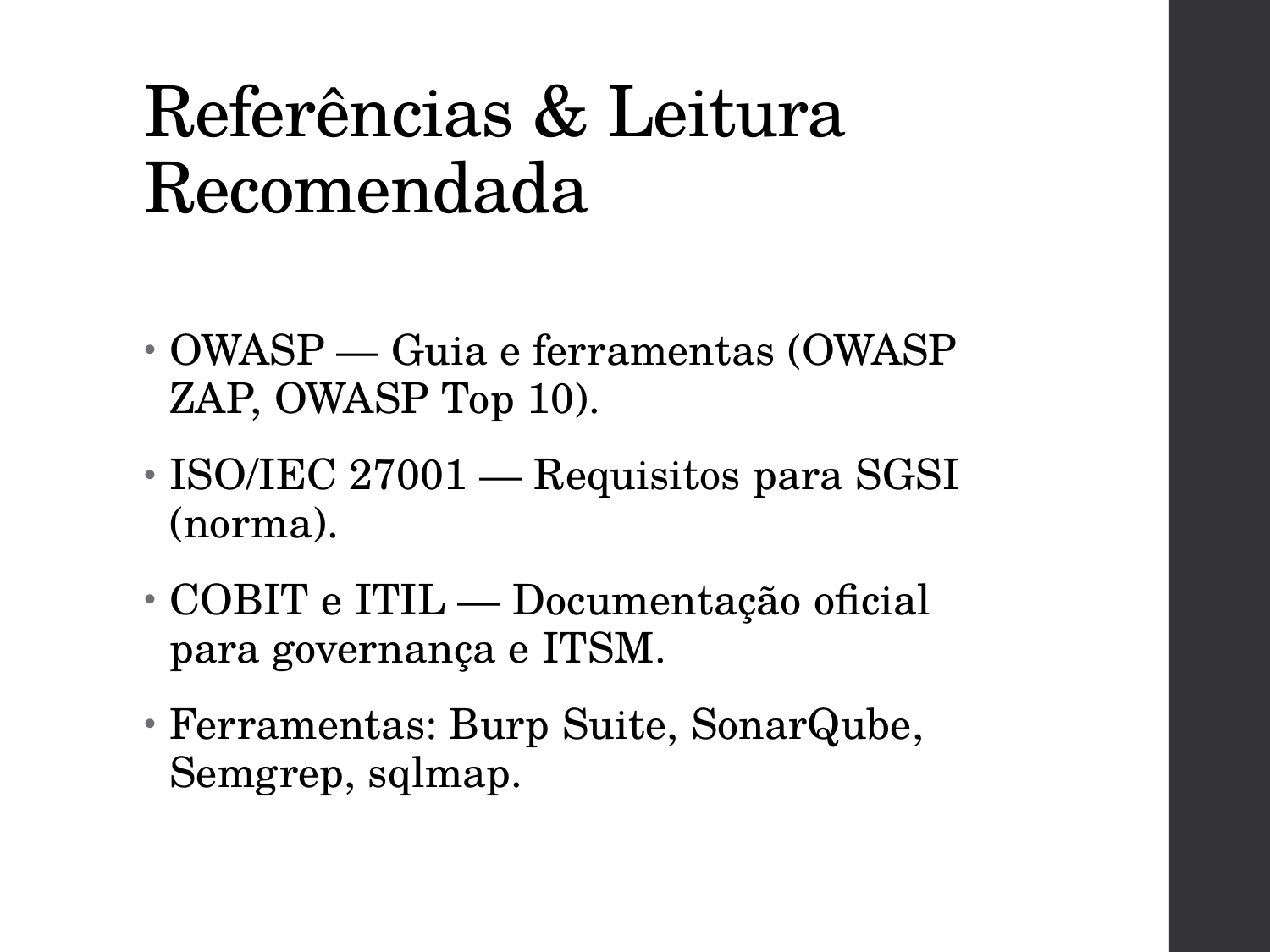

# Referências & Leitura Recomendada

OWASP — Guia e ferramentas (OWASP ZAP, OWASP Top 10).
ISO/IEC 27001 — Requisitos para SGSI (norma).
COBIT e ITIL — Documentação oficial para governança e ITSM.
Ferramentas: Burp Suite, SonarQube, Semgrep, sqlmap.